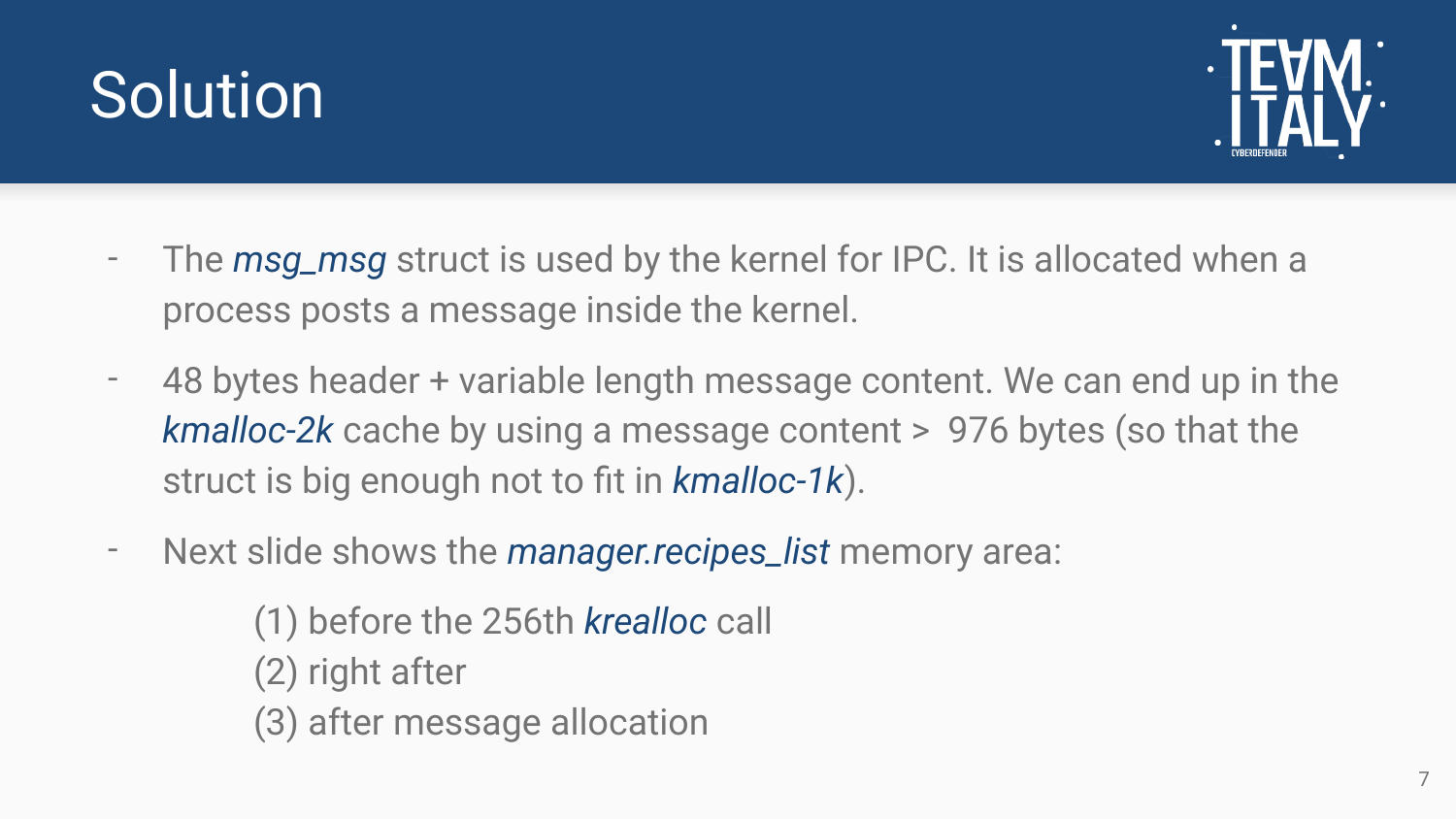

# Solution
The msg_msg struct is used by the kernel for IPC. It is allocated when a process posts a message inside the kernel.
48 bytes header + variable length message content. We can end up in the kmalloc-2k cache by using a message content >  976 bytes (so that the struct is big enough not to fit in kmalloc-1k).
Next slide shows the manager.recipes_list memory area:
before the 256th krealloc call
right after
after message allocation
7